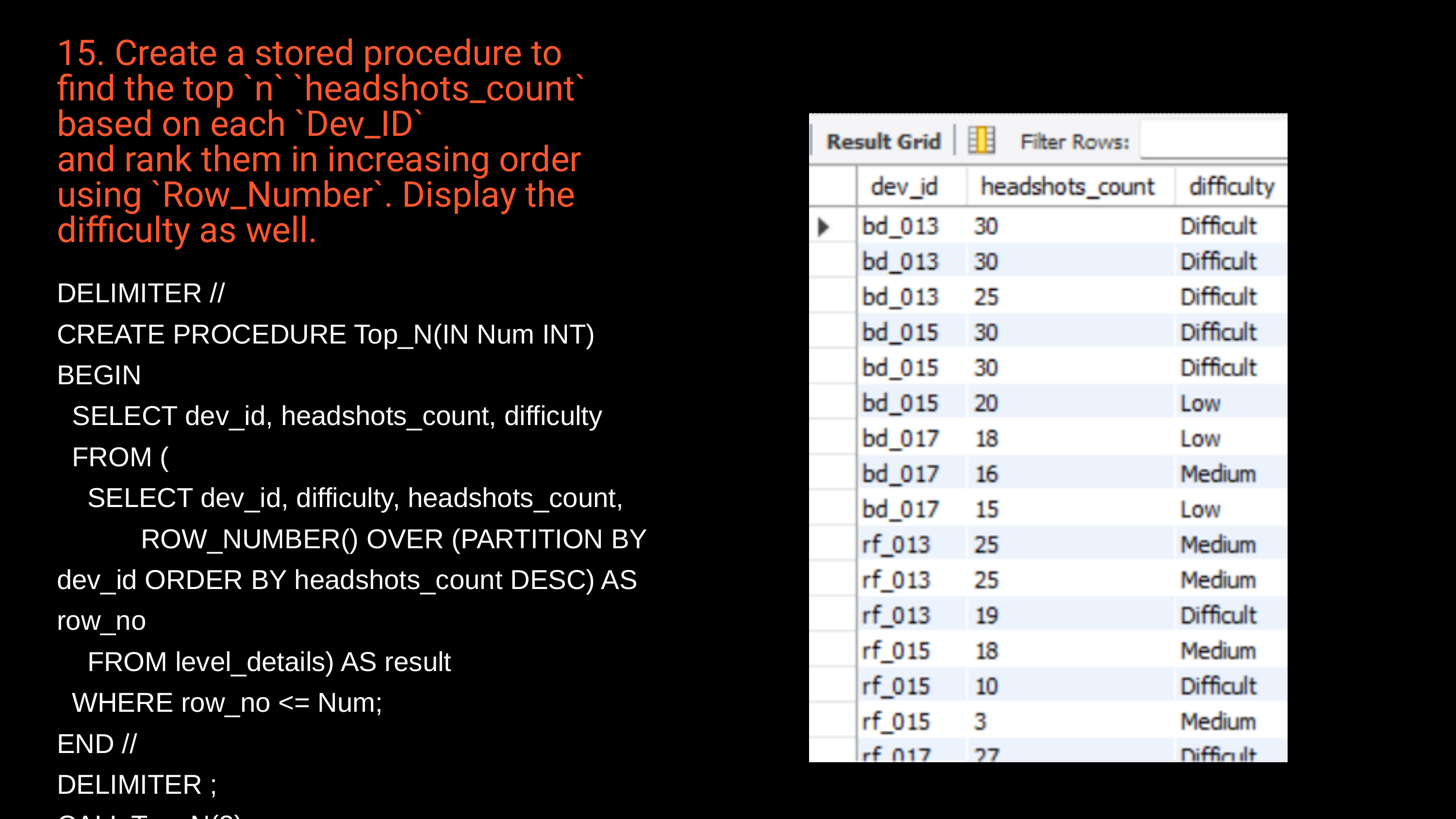

15. Create a stored procedure to find the top `n` `headshots_count` based on each `Dev_ID`
and rank them in increasing order using `Row_Number`. Display the difficulty as well.

DELIMITER //
CREATE PROCEDURE Top_N(IN Num INT)
BEGIN
  SELECT dev_id, headshots_count, difficulty
  FROM (
    SELECT dev_id, difficulty, headshots_count,
           ROW_NUMBER() OVER (PARTITION BY dev_id ORDER BY headshots_count DESC) AS row_no
    FROM level_details) AS result
  WHERE row_no <= Num;
END //
DELIMITER ;
CALL Top_N(3);